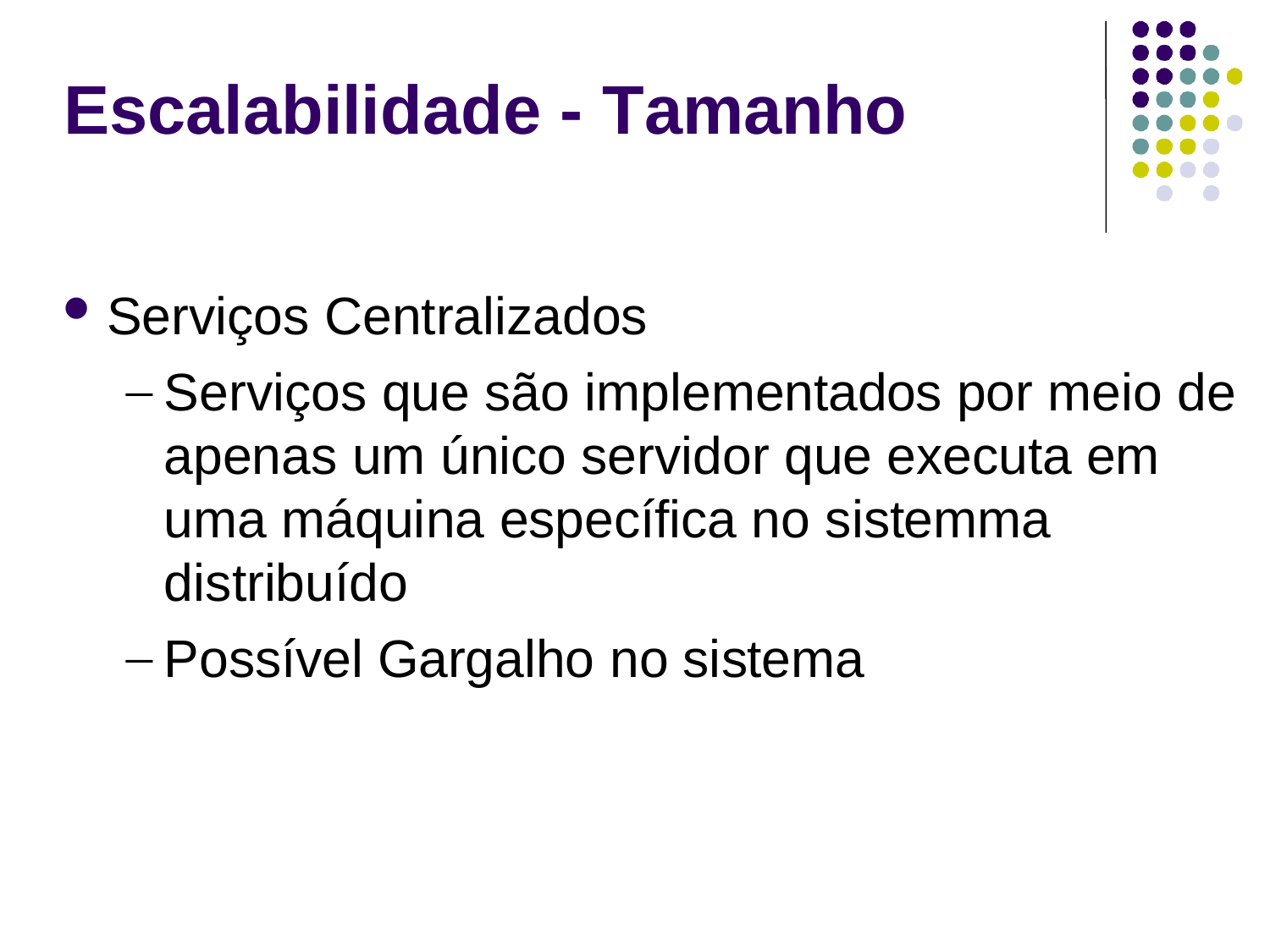

# Escalabilidade - Tamanho
Serviços Centralizados

Serviços que são implementados por meio de apenas um único servidor que executa em uma máquina específica no sistemma distribuído

Possível Gargalho no sistema